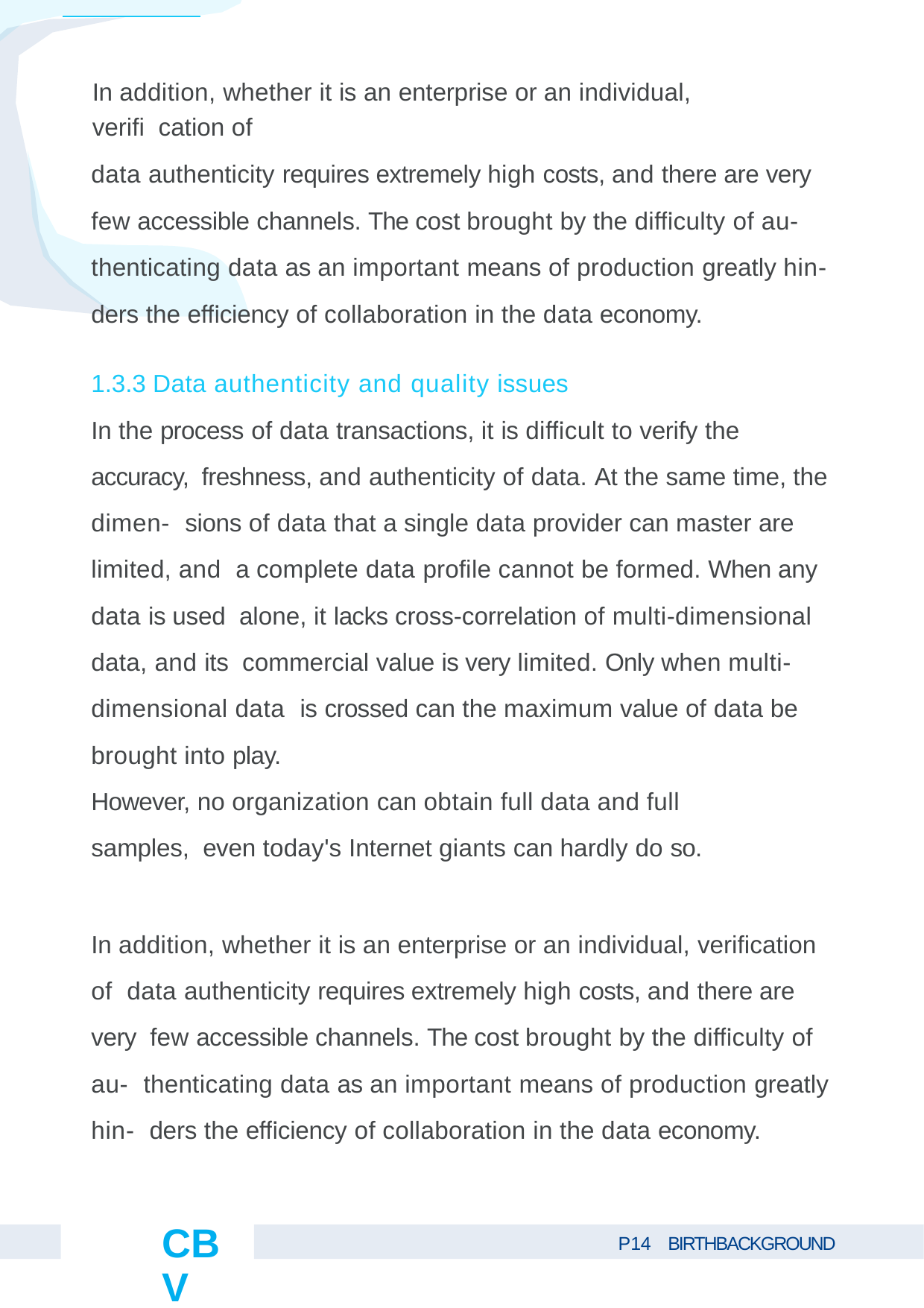

In addition, whether it is an enterprise or an individual, veriﬁ  cation of
data authenticity requires extremely high costs, and there are very  few accessible channels. The cost brought by the diﬃculty of au-  thenticating data as an important means of production greatly hin-  ders the eﬃciency of collaboration in the data economy.

1.3.3 Data authenticity and quality issues
In the process of data transactions, it is diﬃcult to verify the accuracy,  freshness, and authenticity of data. At the same time, the dimen-  sions of data that a single data provider can master are limited, and  a complete data proﬁle cannot be formed. When any data is used  alone, it lacks cross-correlation of multi-dimensional data, and its  commercial value is very limited. Only when multi-dimensional data  is crossed can the maximum value of data be brought into play.
However, no organization can obtain full data and full samples,  even today's Internet giants can hardly do so.

In addition, whether it is an enterprise or an individual, veriﬁcation of  data authenticity requires extremely high costs, and there are very  few accessible channels. The cost brought by the diﬃculty of au-  thenticating data as an important means of production greatly hin-  ders the eﬃciency of collaboration in the data economy.

CBV

P14	BIRTHBACKGROUND